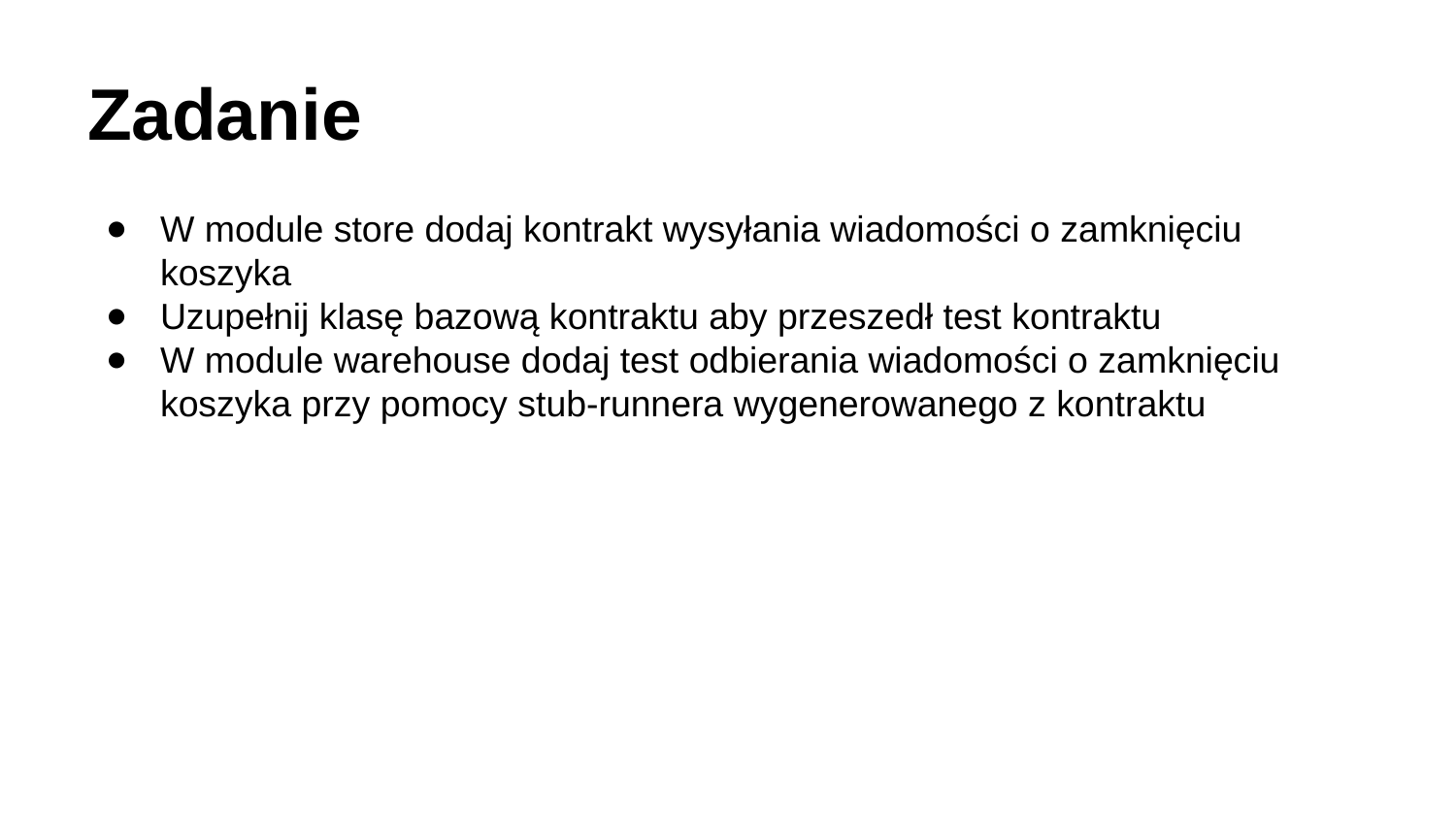

# Zadanie
W module store dodaj kontrakt wysyłania wiadomości o zamknięciu koszyka
Uzupełnij klasę bazową kontraktu aby przeszedł test kontraktu
W module warehouse dodaj test odbierania wiadomości o zamknięciu koszyka przy pomocy stub-runnera wygenerowanego z kontraktu